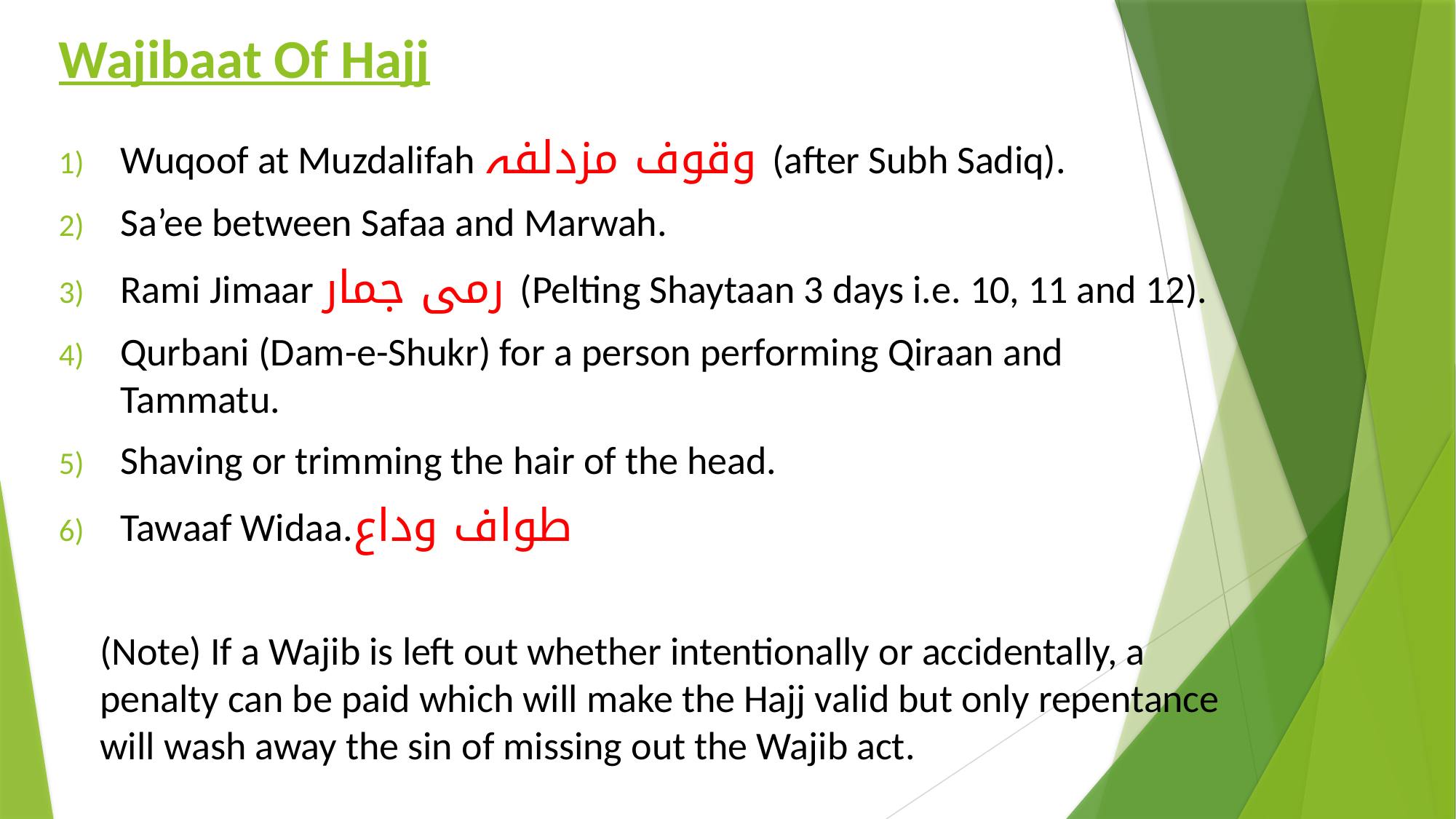

# Wajibaat Of Hajj
Wuqoof at Muzdalifah وقوف مزدلفہ (after Subh Sadiq).
Sa’ee between Safaa and Marwah.
Rami Jimaar رمی جمار (Pelting Shaytaan 3 days i.e. 10, 11 and 12).
Qurbani (Dam-e-Shukr) for a person performing Qiraan and Tammatu.
Shaving or trimming the hair of the head.
Tawaaf Widaa.طواف وداع

	(Note) If a Wajib is left out whether intentionally or accidentally, a penalty can be paid which will make the Hajj valid but only repentance will wash away the sin of missing out the Wajib act.